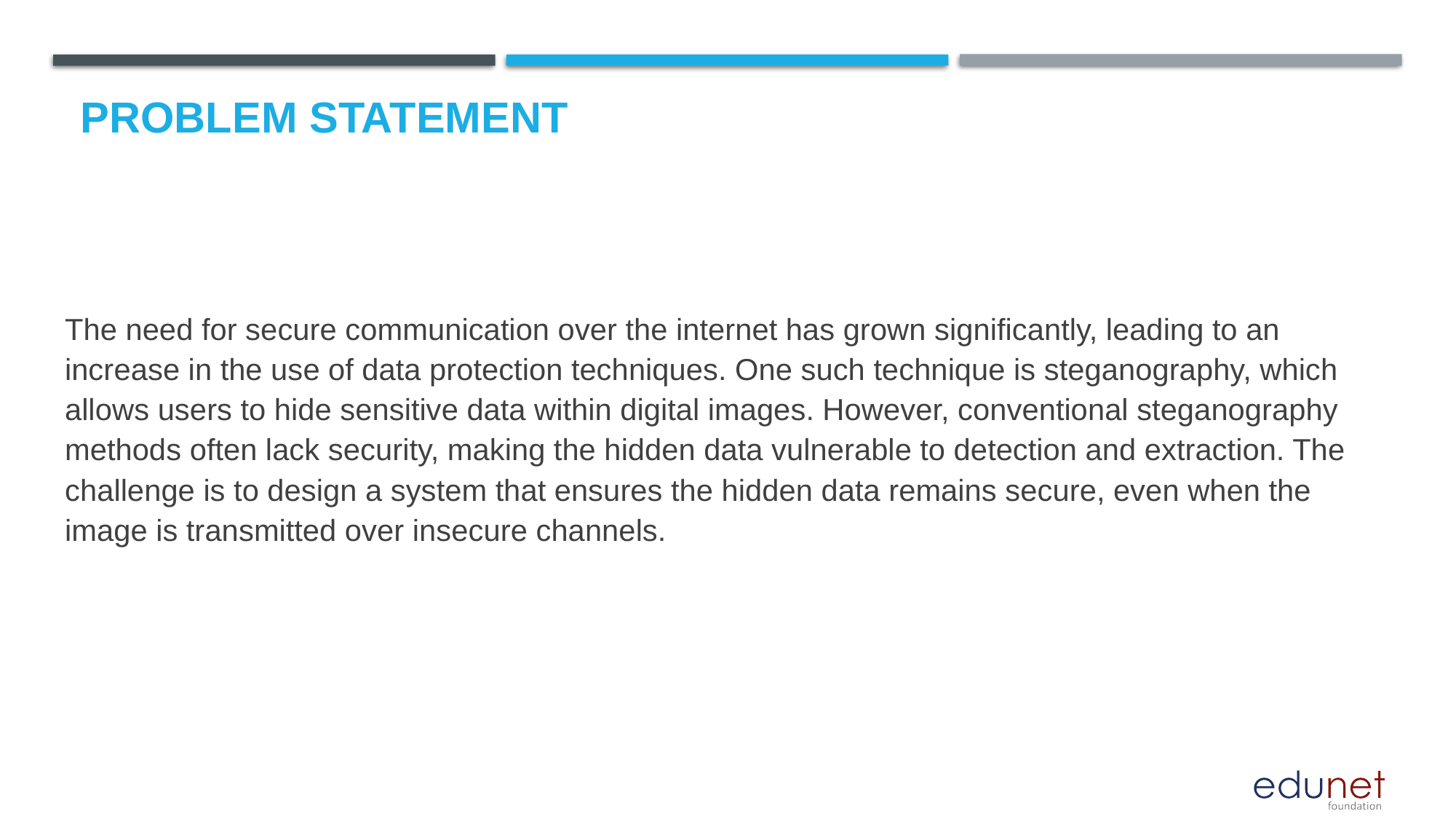

# Problem Statement
The need for secure communication over the internet has grown significantly, leading to an increase in the use of data protection techniques. One such technique is steganography, which allows users to hide sensitive data within digital images. However, conventional steganography methods often lack security, making the hidden data vulnerable to detection and extraction. The challenge is to design a system that ensures the hidden data remains secure, even when the image is transmitted over insecure channels.